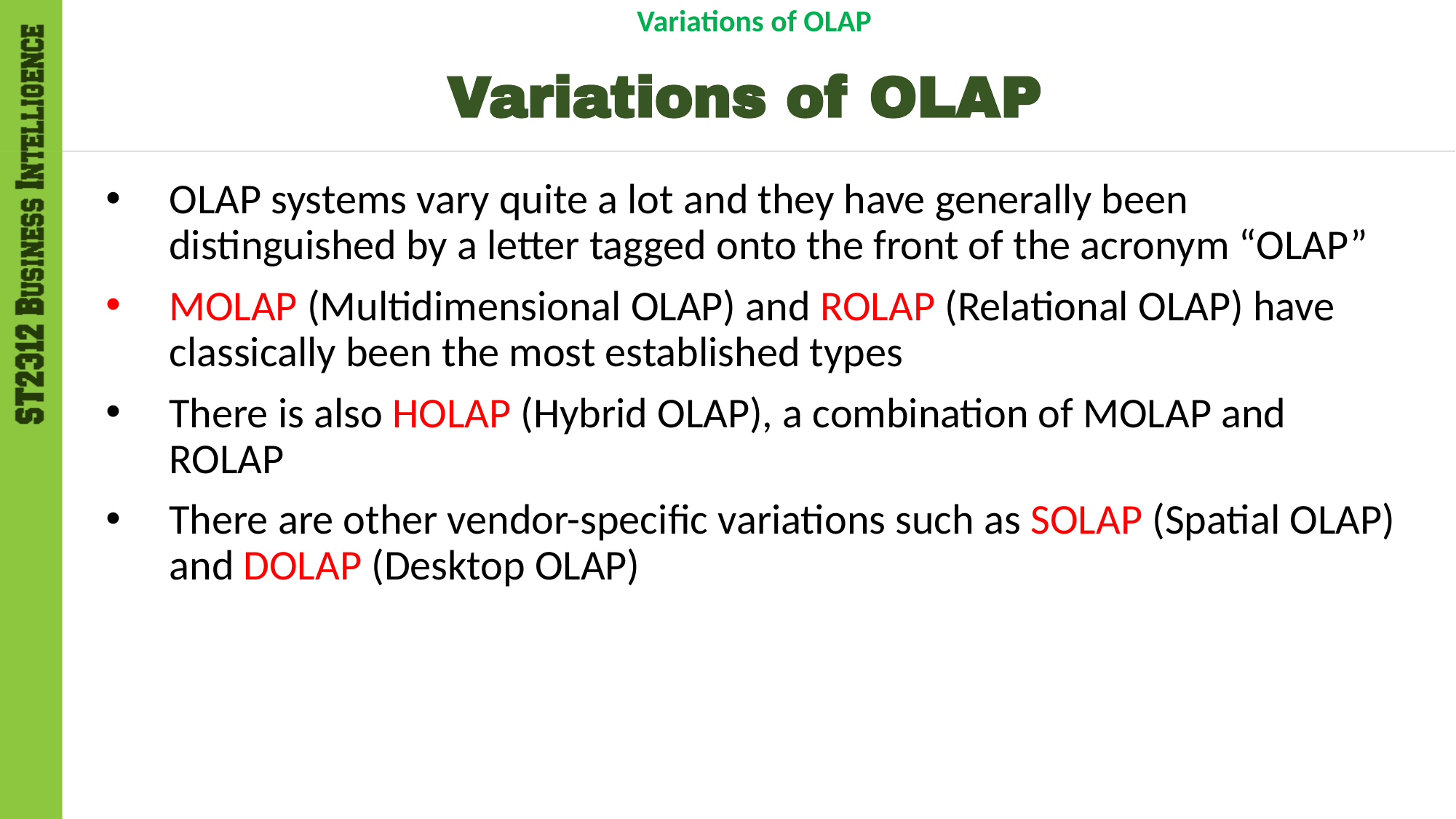

Variations of OLAP
# Variations of OLAP
OLAP systems vary quite a lot and they have generally been distinguished by a letter tagged onto the front of the acronym “OLAP”
MOLAP (Multidimensional OLAP) and ROLAP (Relational OLAP) have classically been the most established types
There is also HOLAP (Hybrid OLAP), a combination of MOLAP and ROLAP
There are other vendor-specific variations such as SOLAP (Spatial OLAP) and DOLAP (Desktop OLAP)